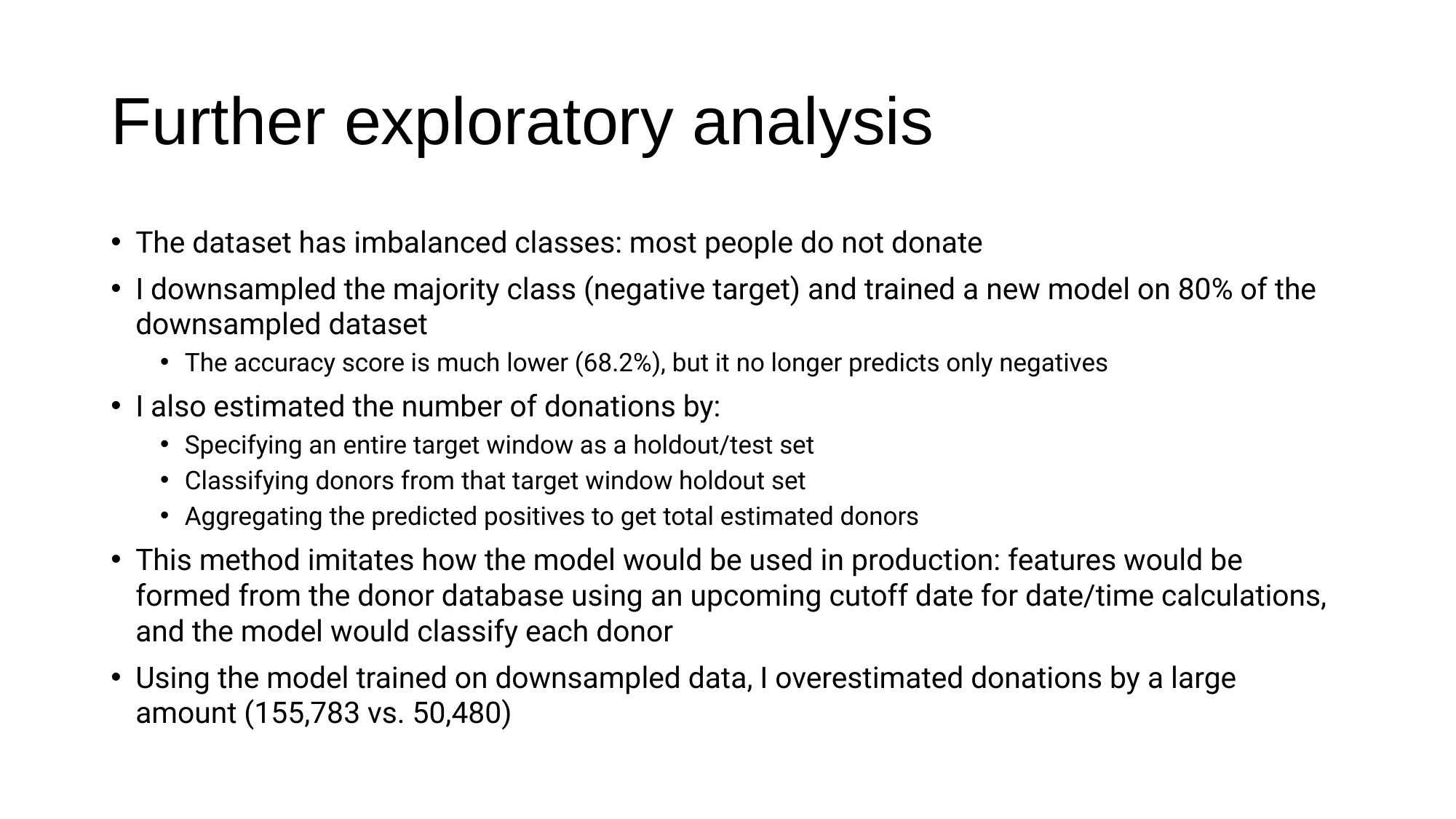

# Further exploratory analysis
The dataset has imbalanced classes: most people do not donate
I downsampled the majority class (negative target) and trained a new model on 80% of the downsampled dataset
The accuracy score is much lower (68.2%), but it no longer predicts only negatives
I also estimated the number of donations by:
Specifying an entire target window as a holdout/test set
Classifying donors from that target window holdout set
Aggregating the predicted positives to get total estimated donors
This method imitates how the model would be used in production: features would be formed from the donor database using an upcoming cutoff date for date/time calculations, and the model would classify each donor
Using the model trained on downsampled data, I overestimated donations by a large amount (155,783 vs. 50,480)